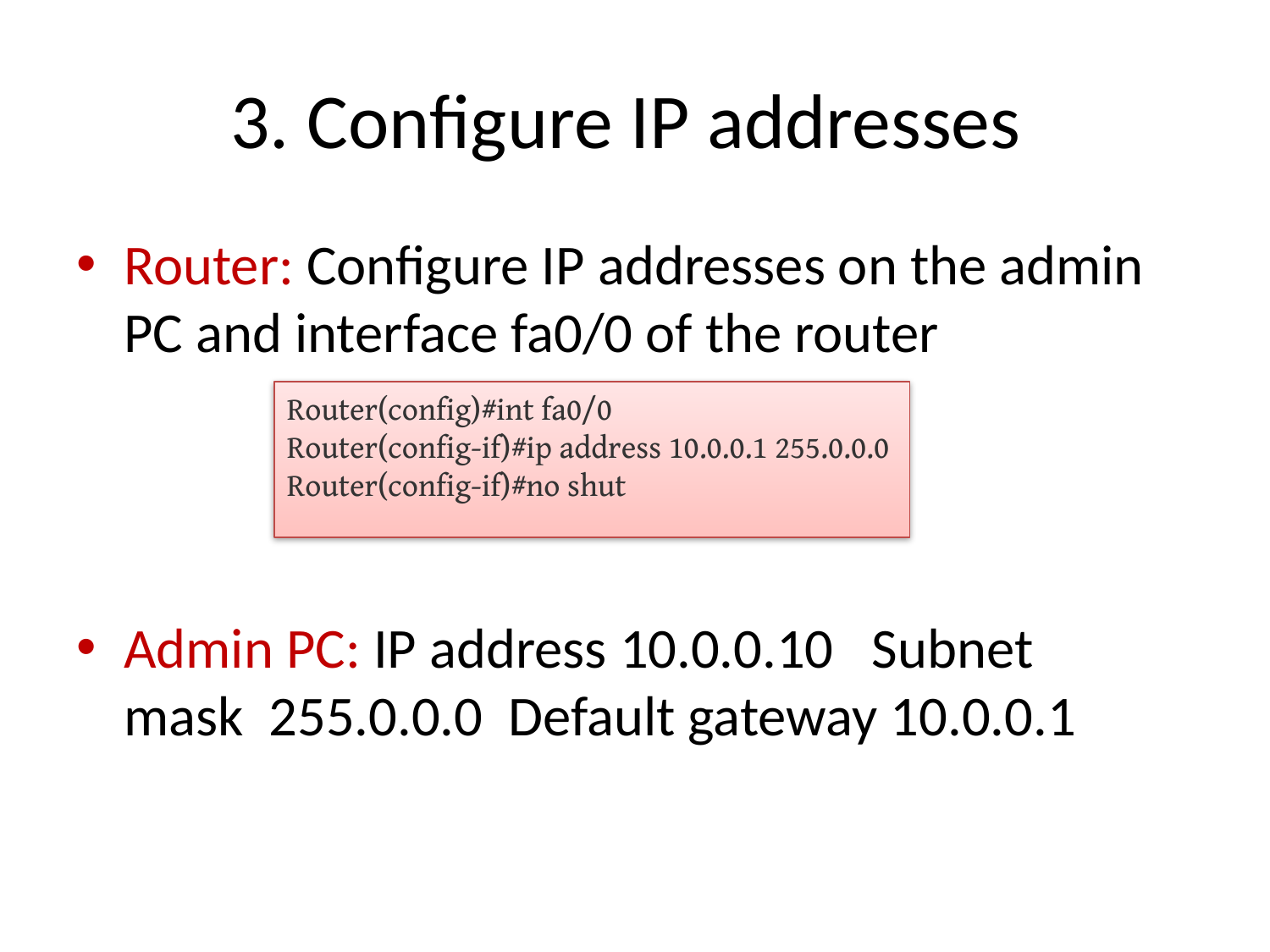

# 3. Configure IP addresses
Router: Configure IP addresses on the admin  PC and interface fa0/0 of the router

Admin PC: IP address 10.0.0.10   Subnet mask  255.0.0.0  Default gateway 10.0.0.1

Router(config)#int fa0/0
Router(config-if)#ip address 10.0.0.1 255.0.0.0
Router(config-if)#no shut